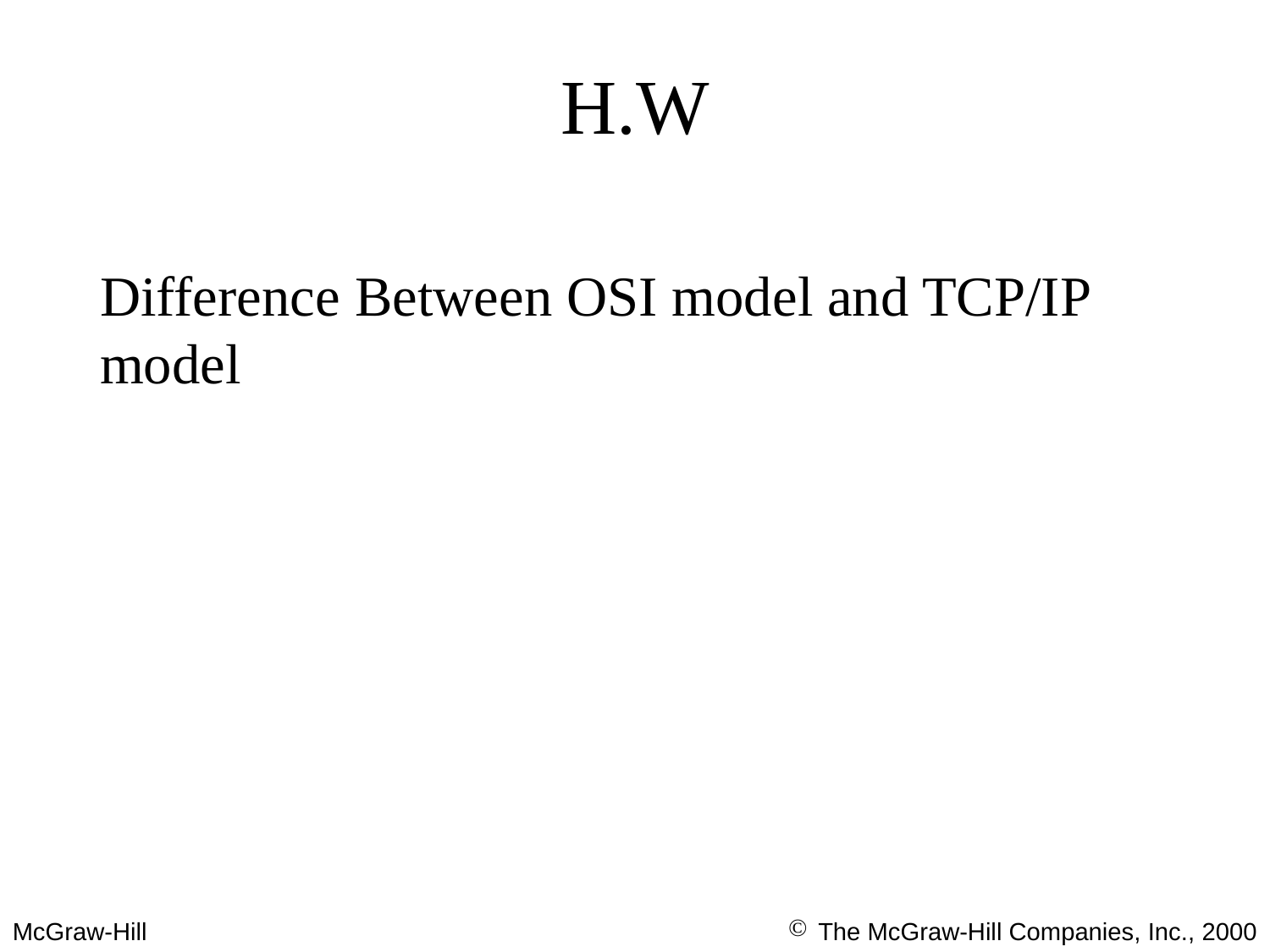

# H.W
Difference Between OSI model and TCP/IP model